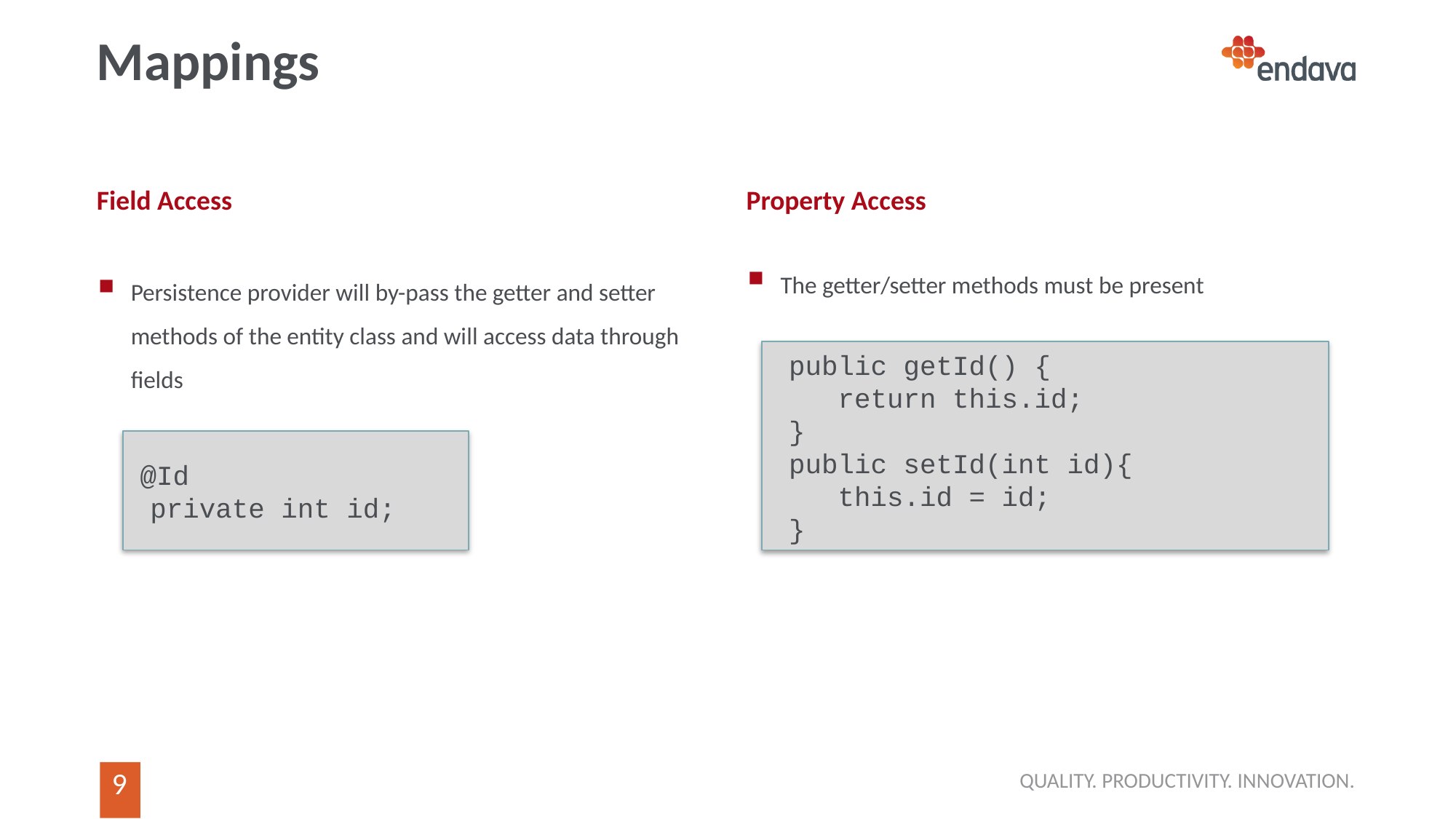

# Mappings
Field Access

Persistence provider will by-pass the getter and setter methods of the entity class and will access data through fields

Property Access

The getter/setter methods must be present

 public getId() {
    return this.id;
 }
 public setId(int id){
    this.id = id;
 }
 @Id
 private int id;
QUALITY. PRODUCTIVITY. INNOVATION.